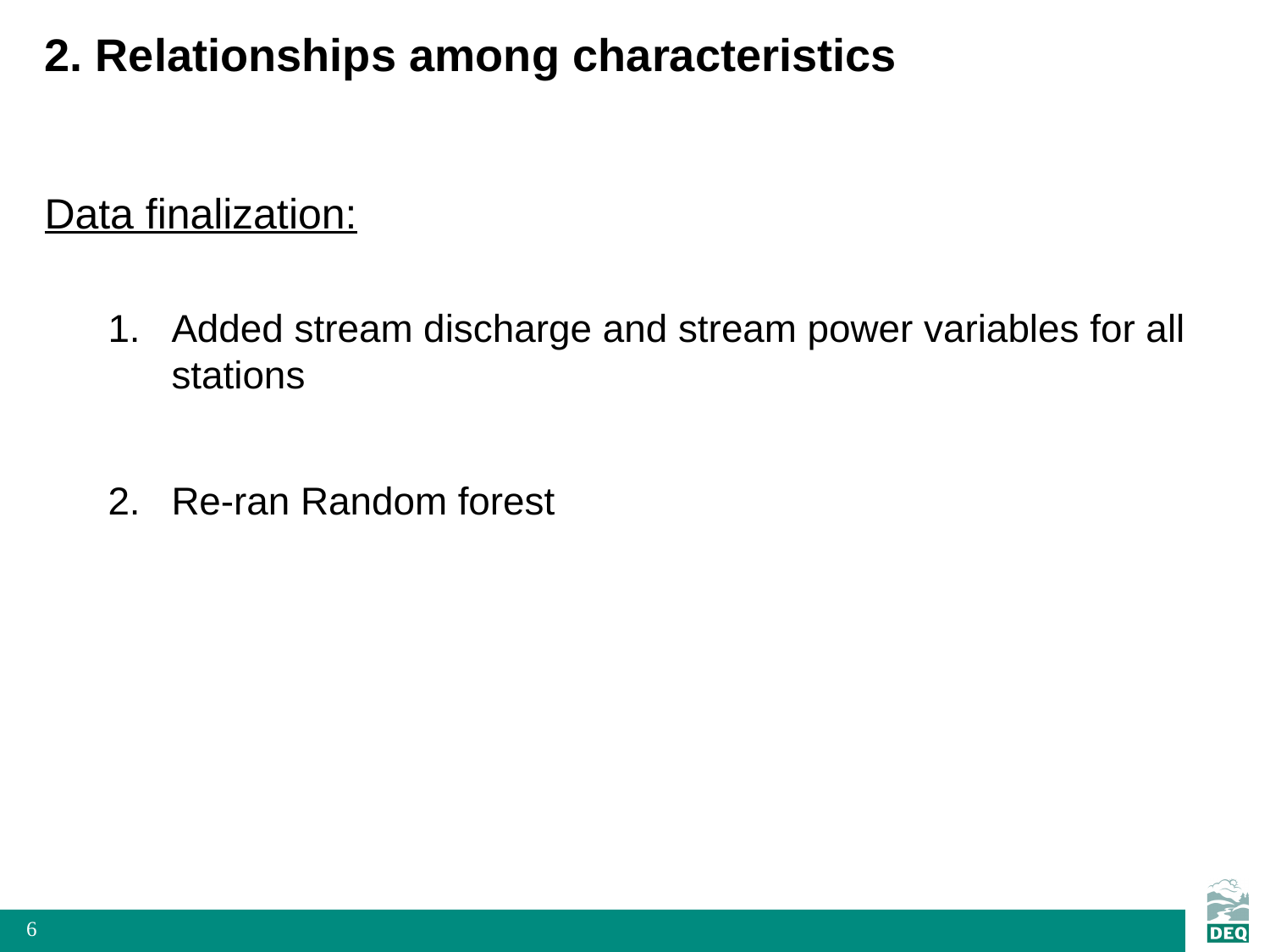

# 2. Relationships among characteristics
Data finalization:

Added stream discharge and stream power variables for all stations

Re-ran Random forest

6